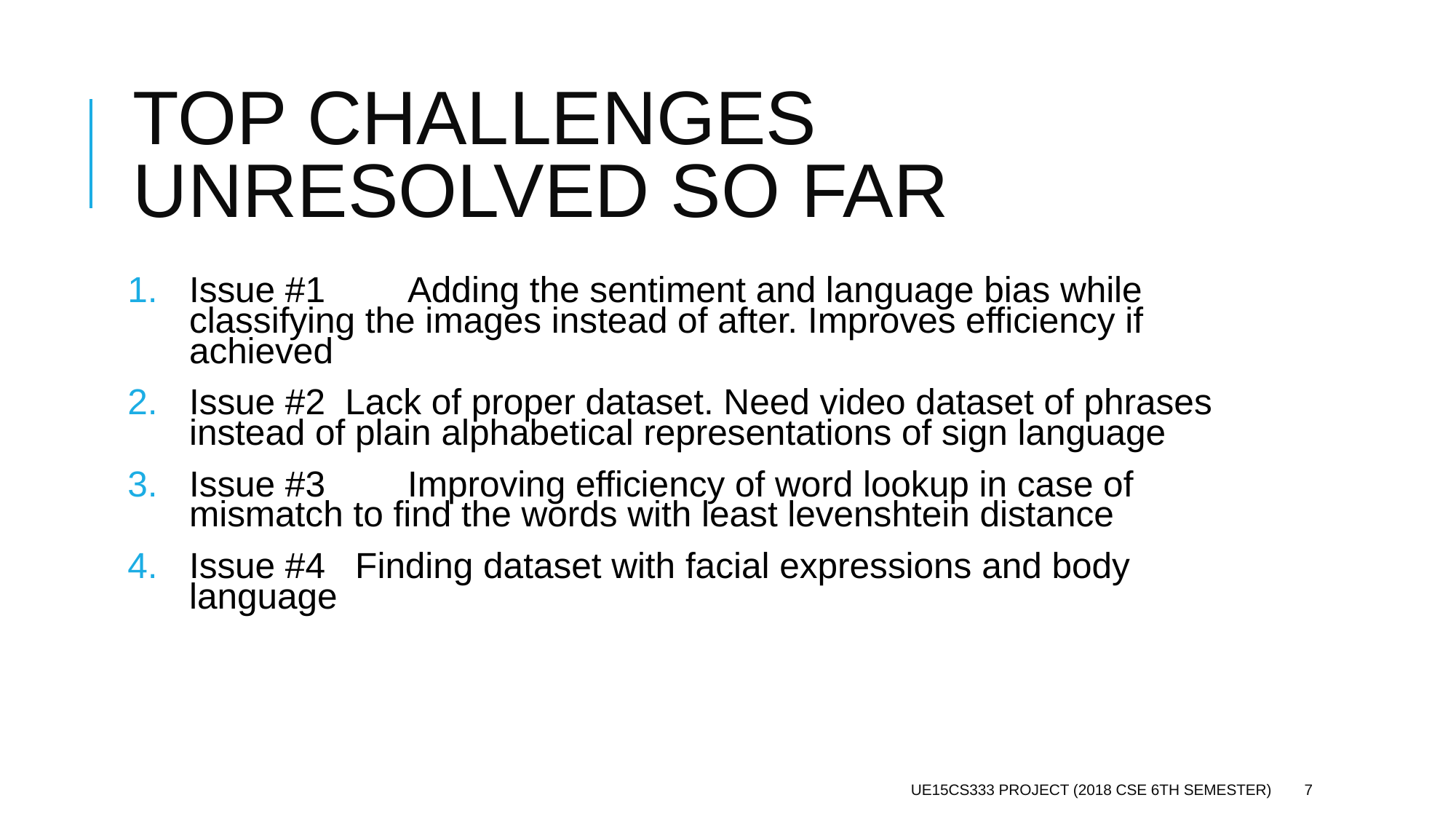

# TOP CHALLENGES UNRESOLVED SO FAR
Issue #1	Adding the sentiment and language bias while classifying the images instead of after. Improves efficiency if achieved
Issue #2  Lack of proper dataset. Need video dataset of phrases instead of plain alphabetical representations of sign language
Issue #3	Improving efficiency of word lookup in case of mismatch to find the words with least levenshtein distance
Issue #4   Finding dataset with facial expressions and body language

UE15CS333 PROJECT (2018 CSE 6TH SEMESTER)
7